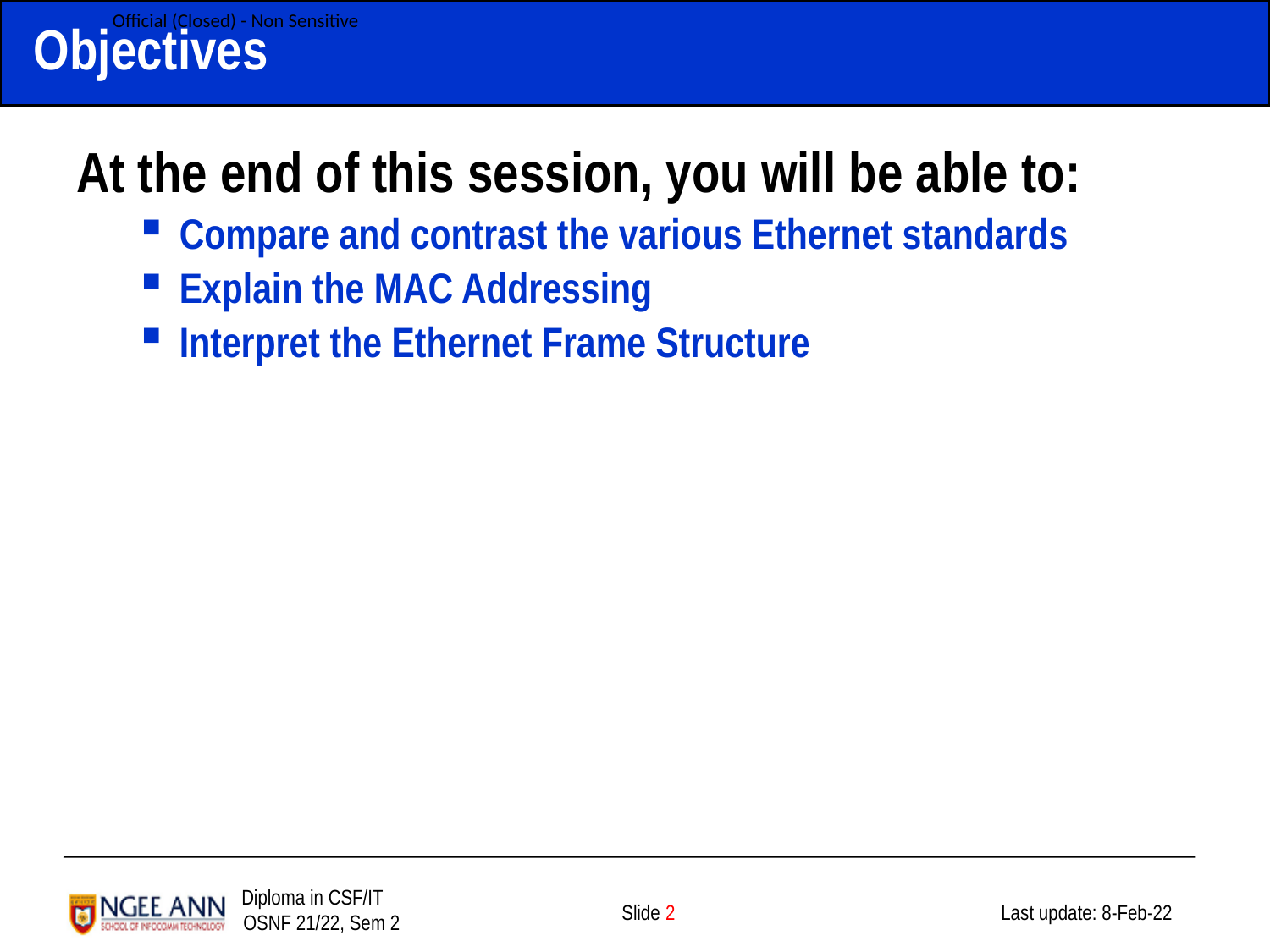

# Objectives
At the end of this session, you will be able to:
Compare and contrast the various Ethernet standards
Explain the MAC Addressing
Interpret the Ethernet Frame Structure

Slide 2